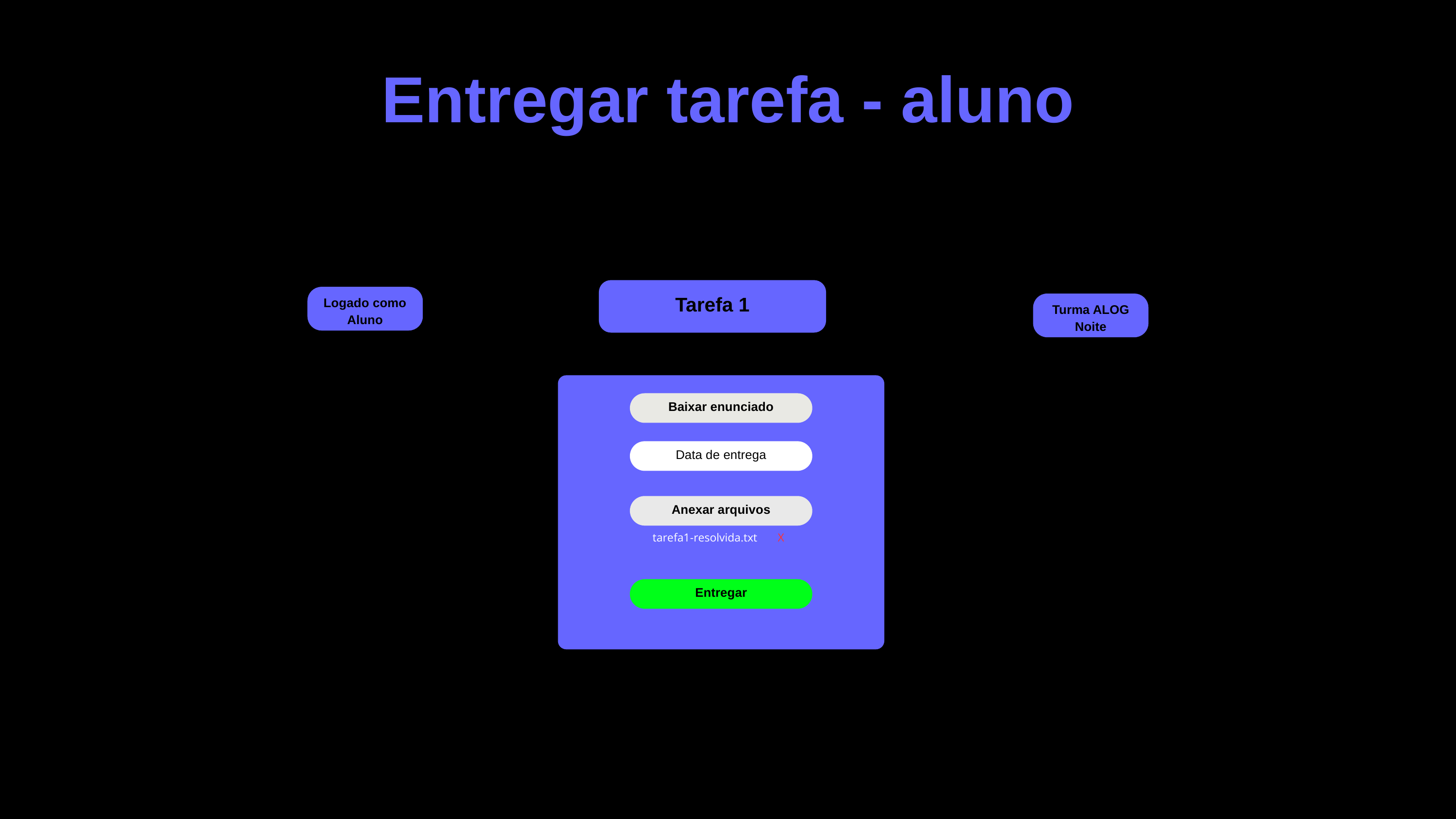

Entregar tarefa - aluno

Tarefa 1

Logado como Aluno

Turma ALOG Noite

Baixar enunciado

Data de entrega

Anexar arquivos
tarefa1-resolvida.txt       X

Entregar